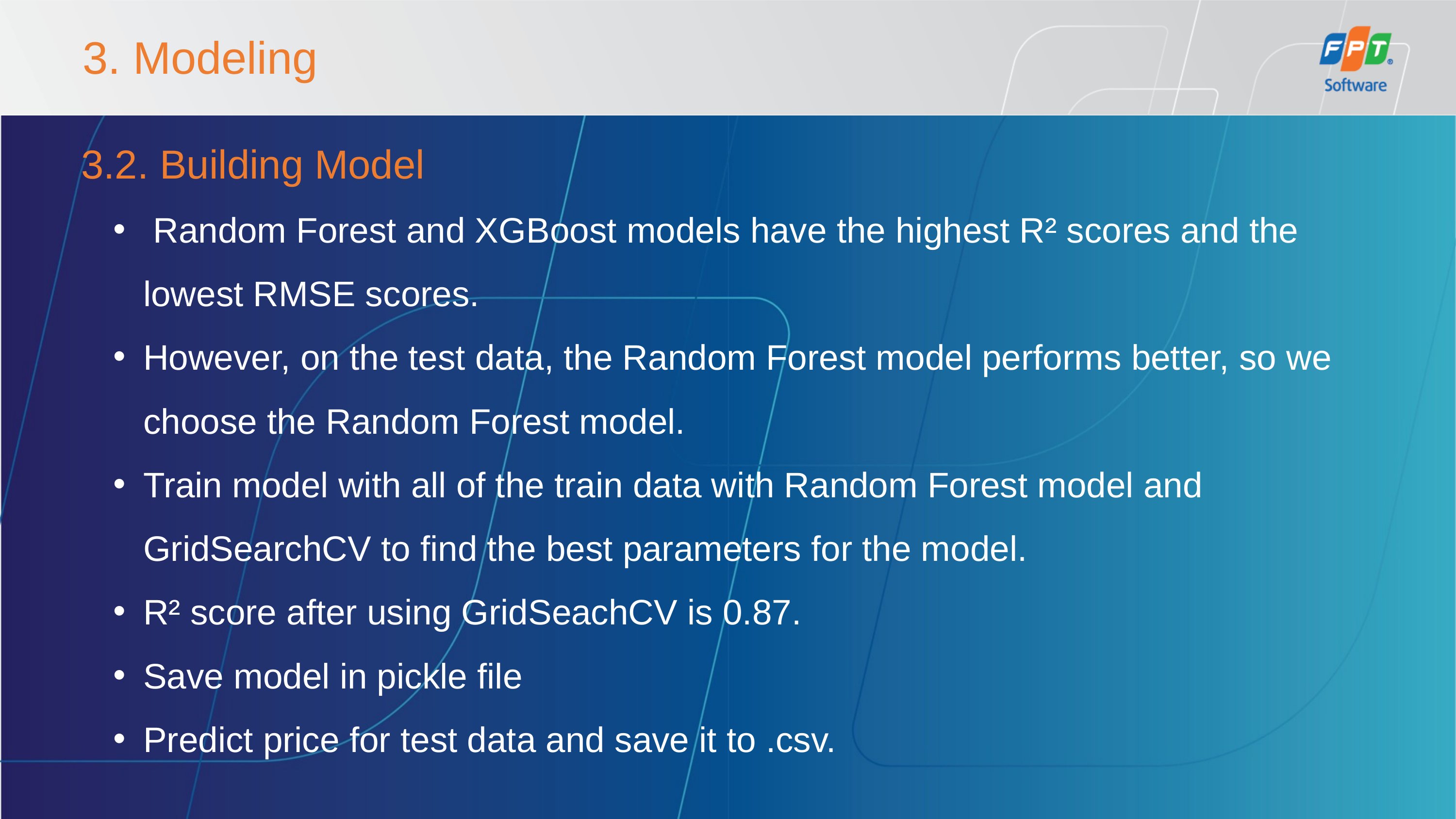

3. Modeling
3.2. Building Model
 Random Forest and XGBoost models have the highest R² scores and the lowest RMSE scores.
However, on the test data, the Random Forest model performs better, so we choose the Random Forest model.
Train model with all of the train data with Random Forest model and GridSearchCV to find the best parameters for the model.
R² score after using GridSeachCV is 0.87.
Save model in pickle file
Predict price for test data and save it to .csv.